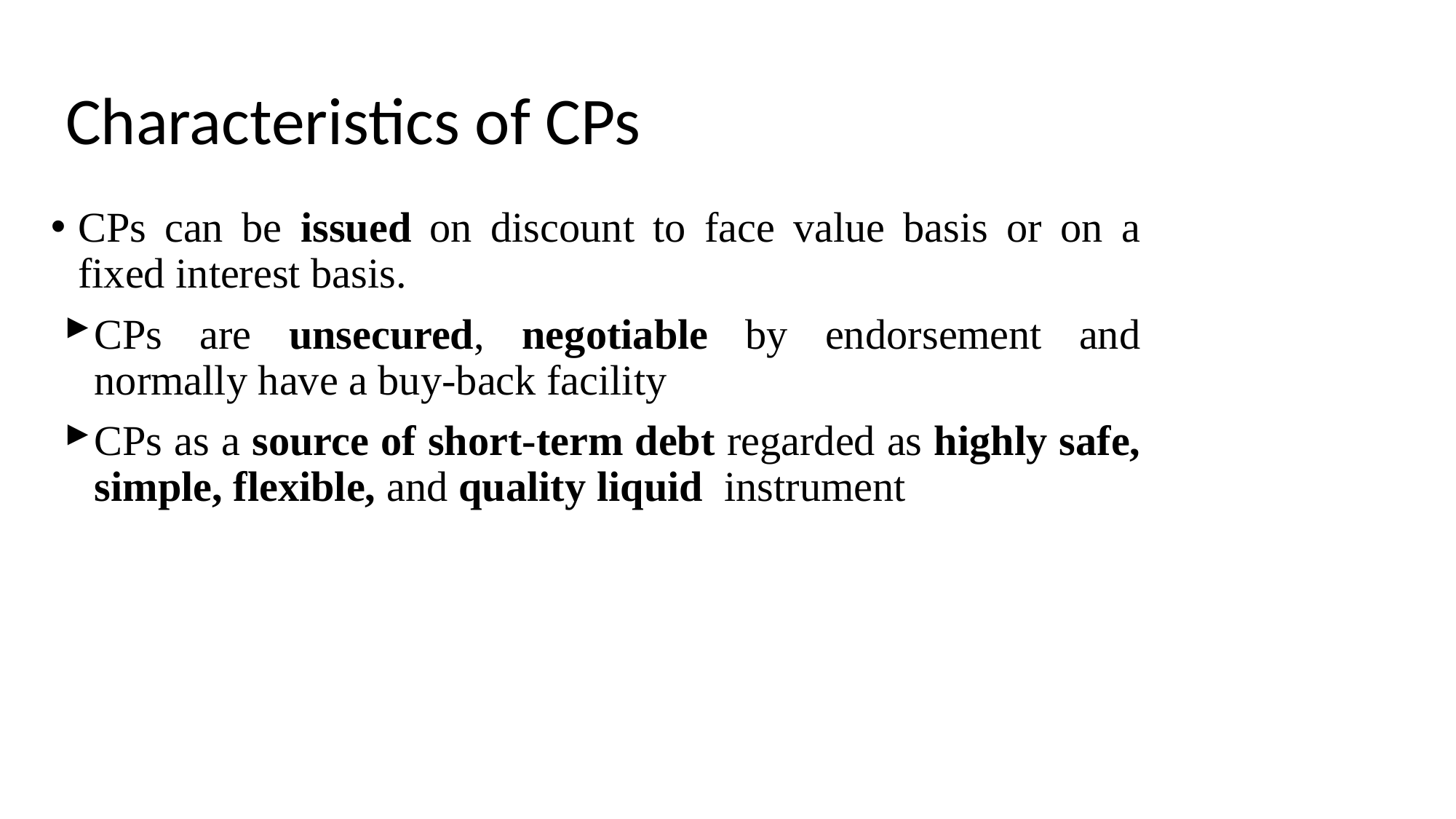

# Characteristics of CPs
CPs can be issued on discount to face value basis or on a fixed interest basis.
CPs are unsecured, negotiable by endorsement and normally have a buy-back facility
CPs as a source of short-term debt regarded as highly safe, simple, flexible, and quality liquid  instrument